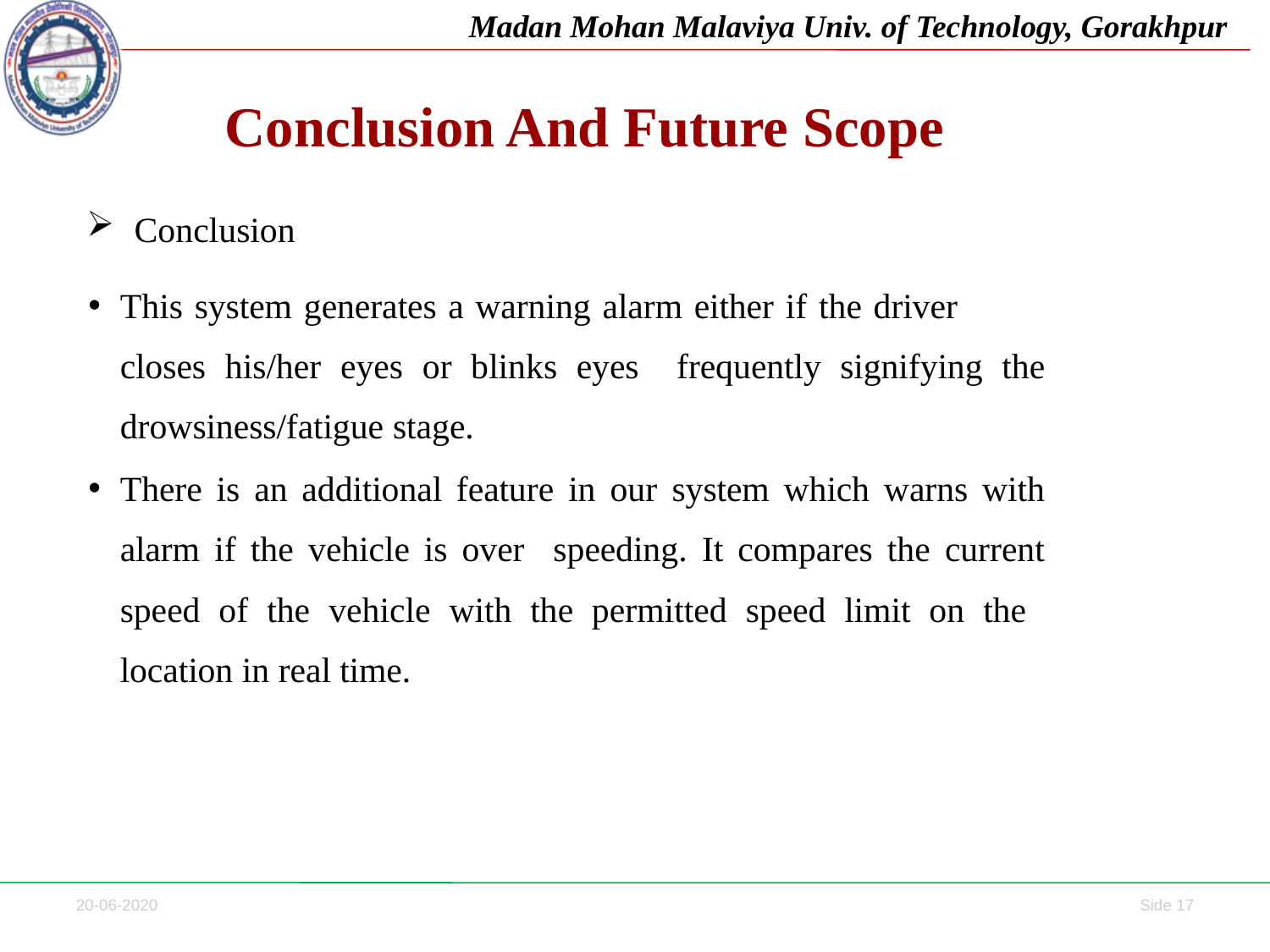

# Conclusion And Future Scope
Conclusion
This system generates a warning alarm either if the driver         closes his/her eyes or blinks eyes  frequently signifying the drowsiness/fatigue stage.
There is an additional feature in our system which warns with alarm if the vehicle is over  speeding. It compares the current speed of the vehicle with the permitted speed limit on the  location in real time.